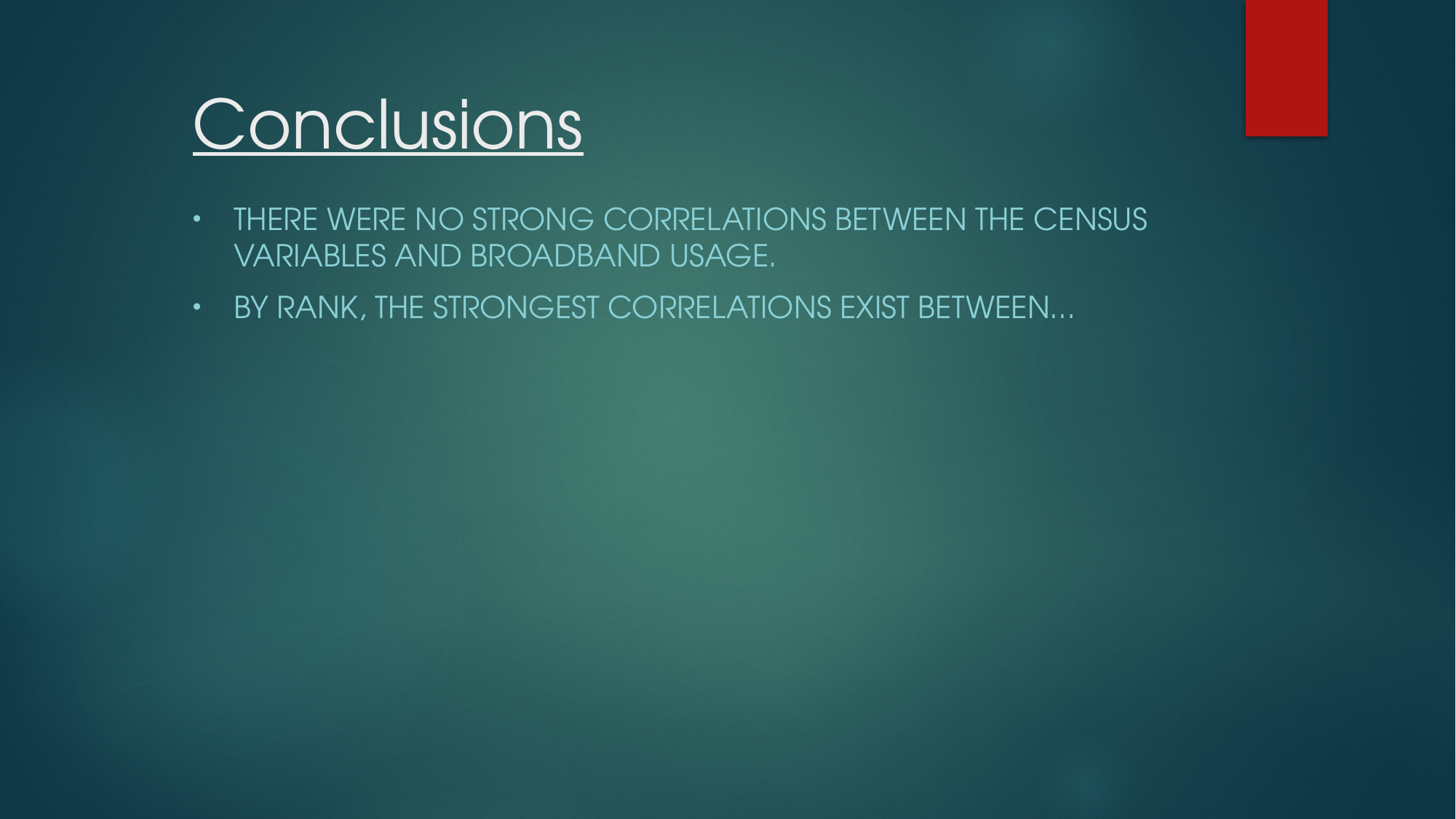

# Conclusions
There were no strong correlations between the census variables and broadband usage.
By rank, the strongest correlations exist between…